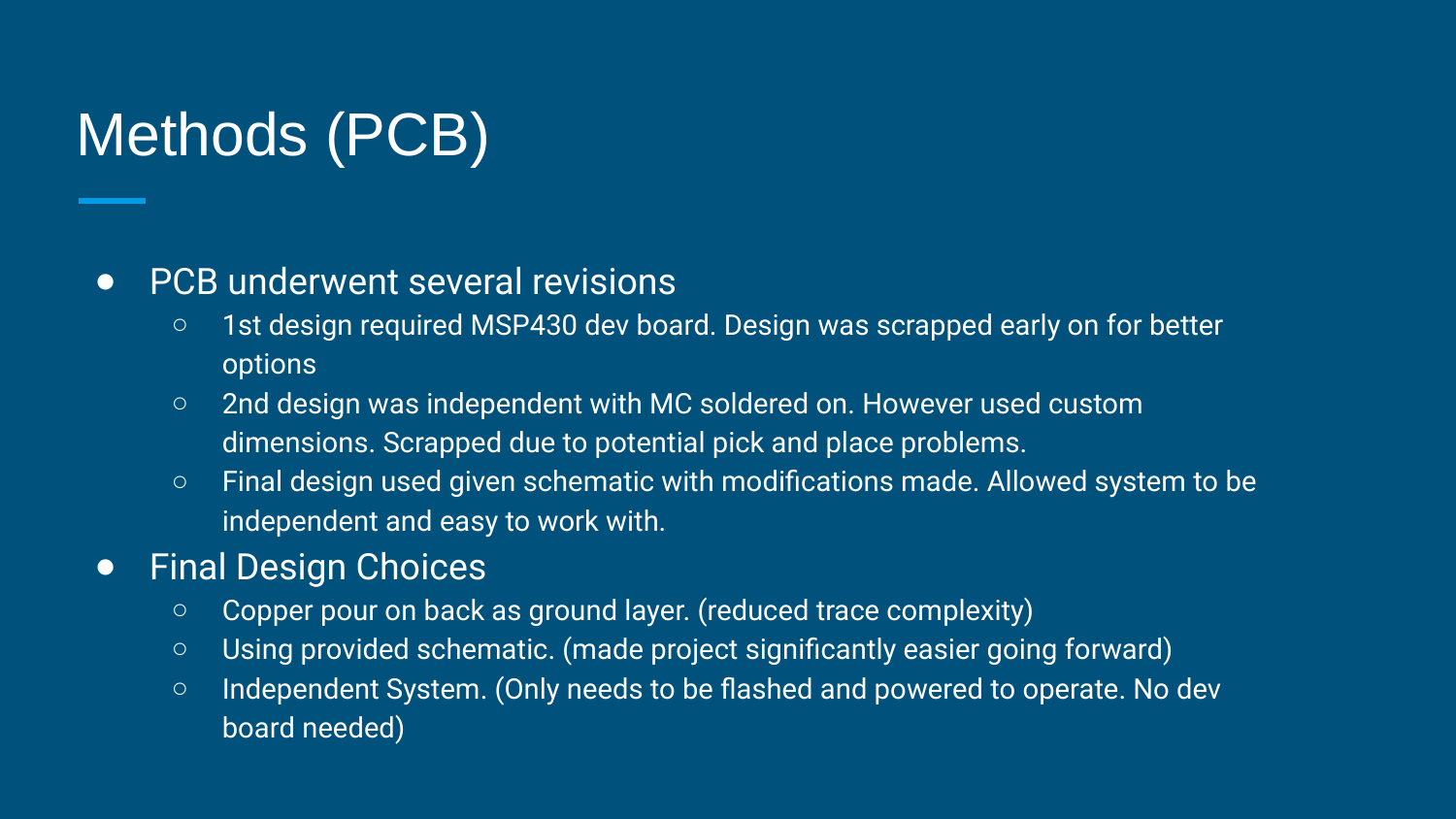

# Methods (PCB)
PCB underwent several revisions
1st design required MSP430 dev board. Design was scrapped early on for better options
2nd design was independent with MC soldered on. However used custom dimensions. Scrapped due to potential pick and place problems.
Final design used given schematic with modifications made. Allowed system to be independent and easy to work with.
Final Design Choices
Copper pour on back as ground layer. (reduced trace complexity)
Using provided schematic. (made project significantly easier going forward)
Independent System. (Only needs to be flashed and powered to operate. No dev board needed)